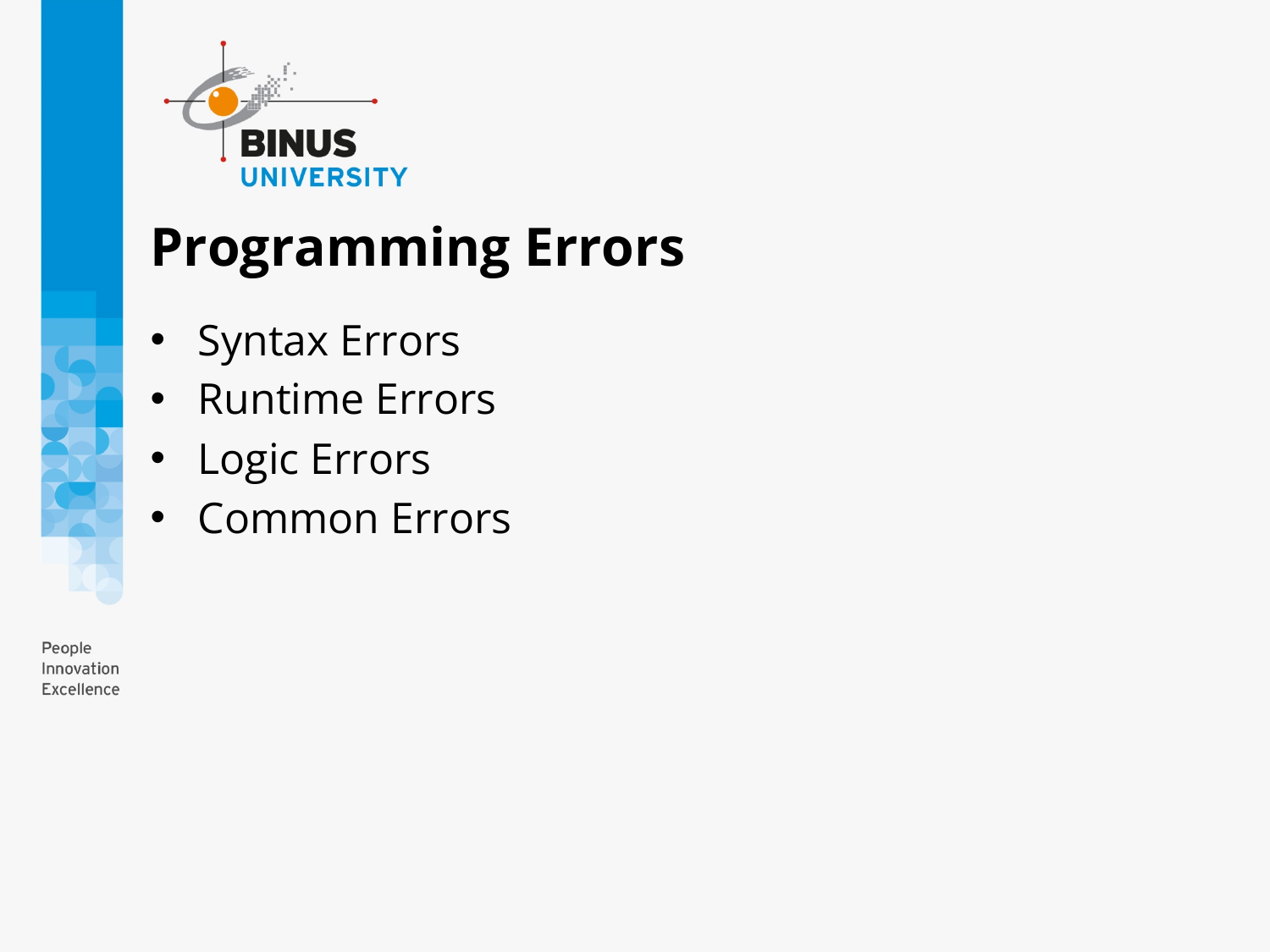

# Programming Errors
Syntax Errors
Runtime Errors
Logic Errors
Common Errors